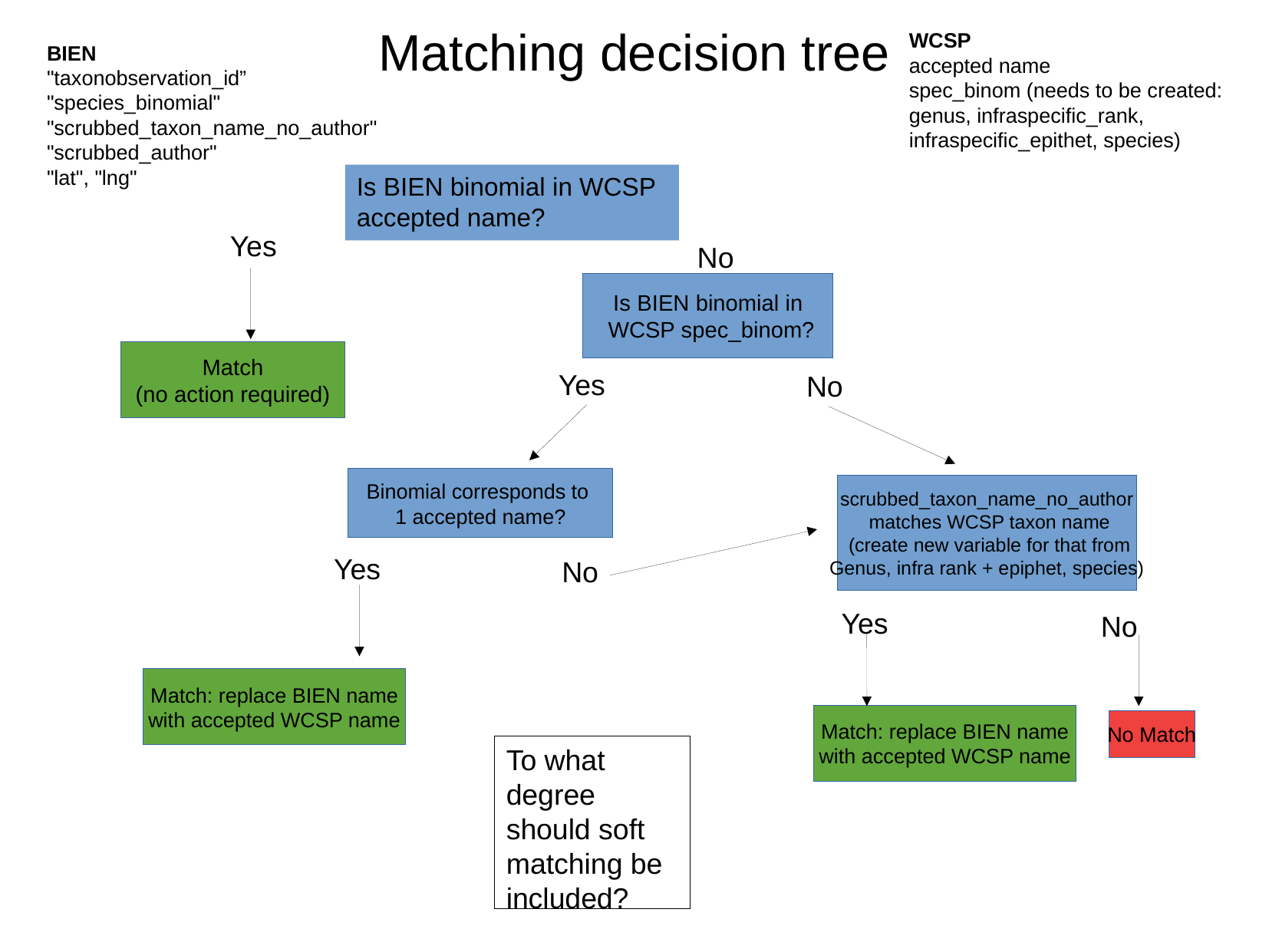

Matching decision tree
WCSP
accepted name
spec_binom (needs to be created: genus, infraspecific_rank, infraspecific_epithet, species)

BIEN
"taxonobservation_id”
"species_binomial" "scrubbed_taxon_name_no_author" "scrubbed_author"
"lat", "lng"
Is BIEN binomial in WCSP accepted name?
Yes
No

Is BIEN binomial in
 WCSP spec_binom?
Match
(no action required)
Yes
No

Binomial corresponds to
1 accepted name?
scrubbed_taxon_name_no_author
 matches WCSP taxon name
 (create new variable for that from
Genus, infra rank + epiphet, species)

Yes
No

Yes
No

Match: replace BIEN name
with accepted WCSP name
Match: replace BIEN name
with accepted WCSP name
No Match
To what degree should soft matching be included?